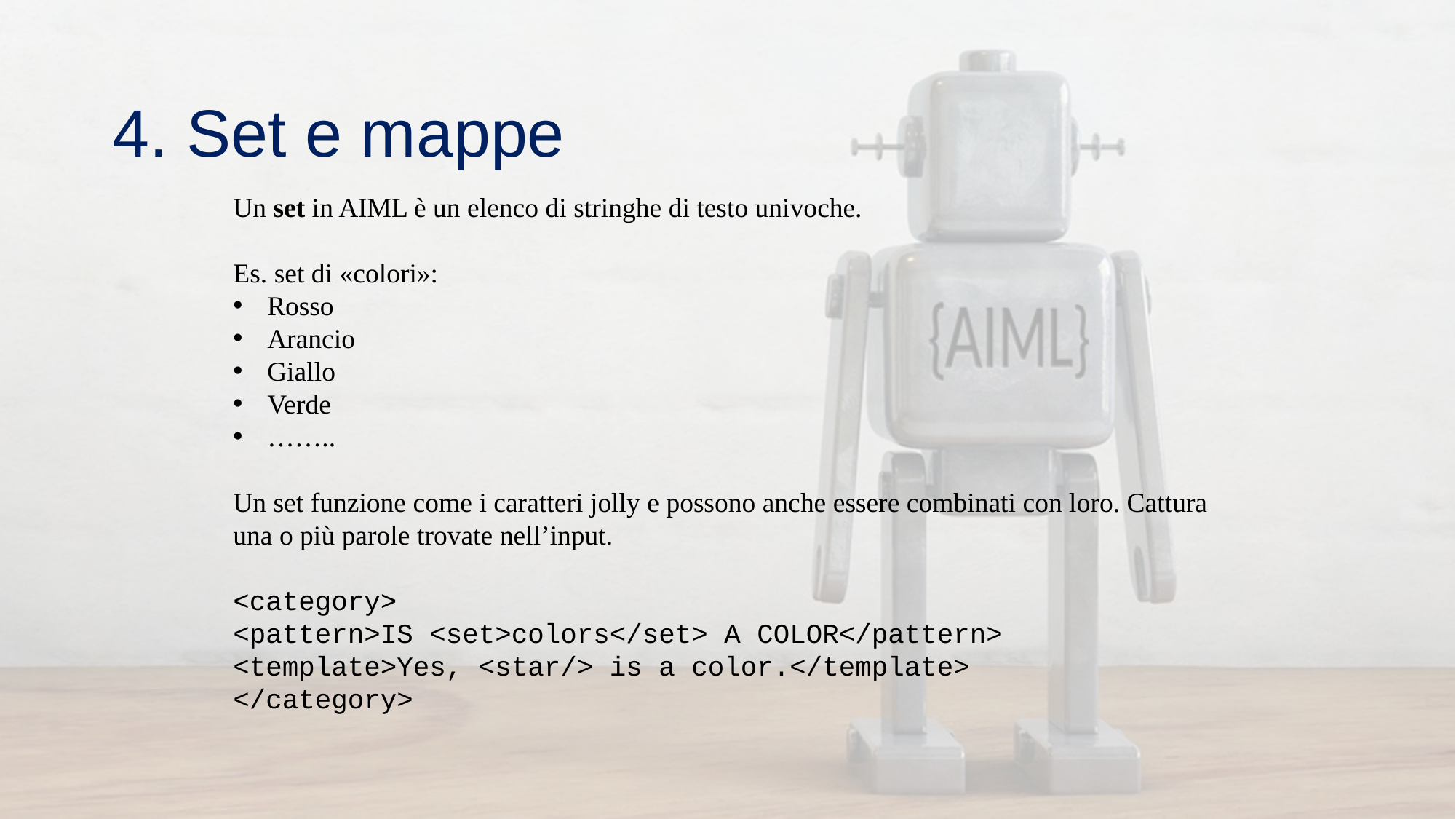

4. Set e mappe
Un set in AIML è un elenco di stringhe di testo univoche.

Es. set di «colori»:
Rosso
Arancio
Giallo
Verde
……..

Un set funzione come i caratteri jolly e possono anche essere combinati con loro. Cattura una o più parole trovate nell’input.

<category>
<pattern>IS <set>colors</set> A COLOR</pattern>
<template>Yes, <star/> is a color.</template>
</category>